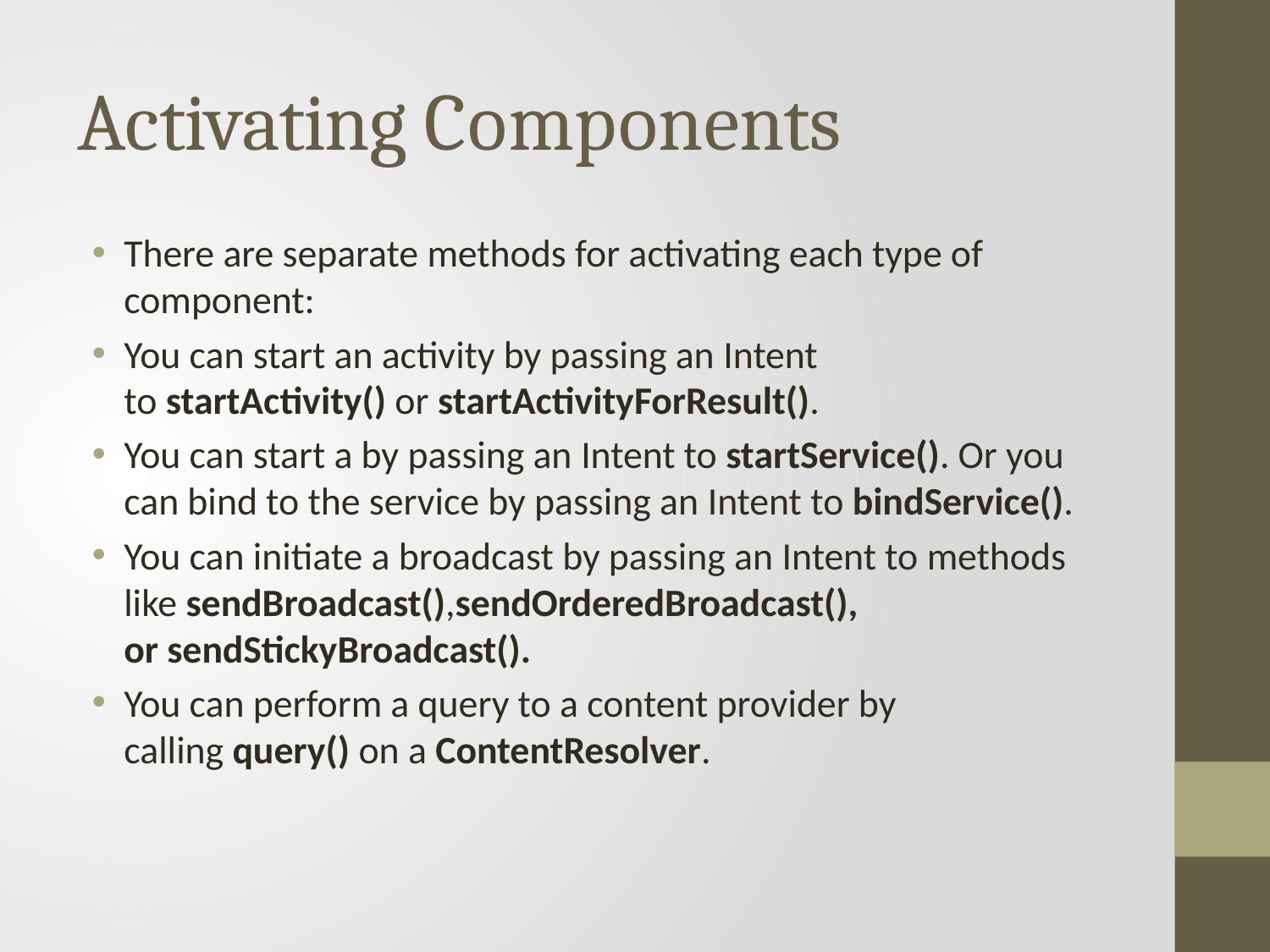

# Activating Components
There are separate methods for activating each type of component:
You can start an activity by passing an Intent to startActivity() or startActivityForResult().
You can start a by passing an Intent to startService(). Or you can bind to the service by passing an Intent to bindService().
You can initiate a broadcast by passing an Intent to methods like sendBroadcast(),sendOrderedBroadcast(), or sendStickyBroadcast().
You can perform a query to a content provider by calling query() on a ContentResolver.